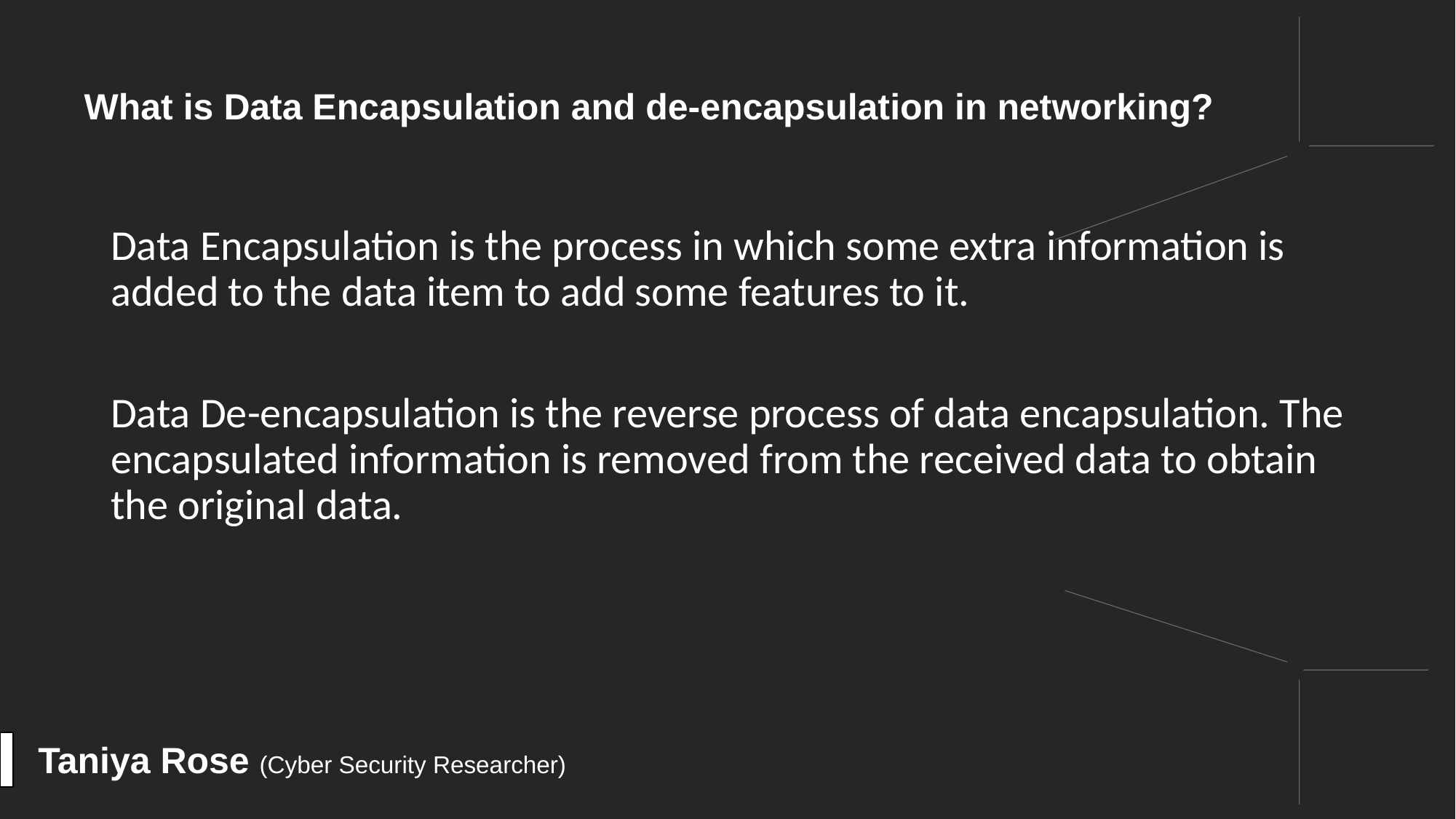

#
What is Data Encapsulation and de-encapsulation in networking?
Data Encapsulation is the process in which some extra information is added to the data item to add some features to it.

Data De-encapsulation is the reverse process of data encapsulation. The encapsulated information is removed from the received data to obtain the original data.
Taniya Rose (Cyber Security Researcher)